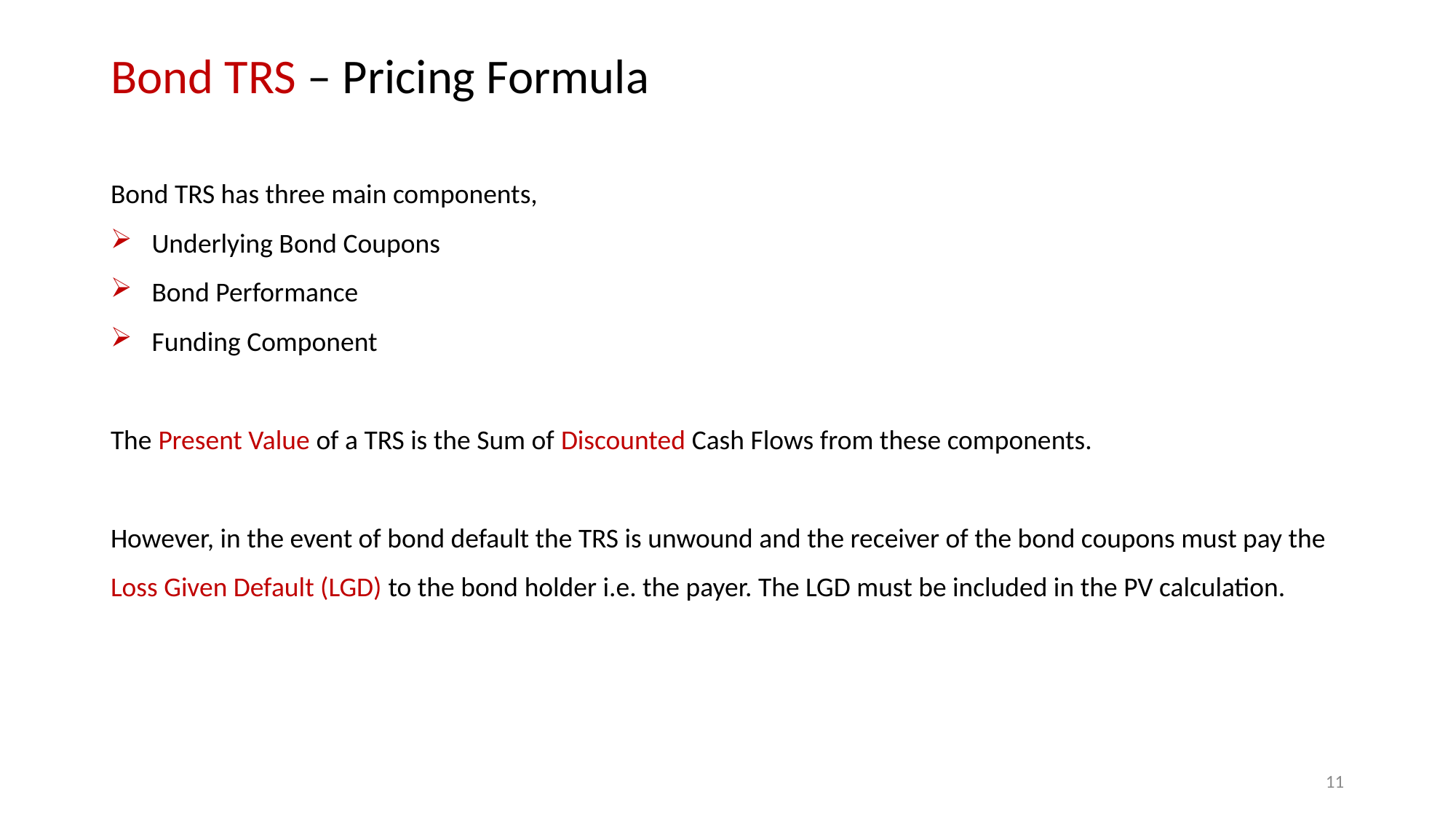

# Bond TRS – Pricing Formula
Bond TRS has three main components,
Underlying Bond Coupons
Bond Performance
Funding Component

The Present Value of a TRS is the Sum of Discounted Cash Flows from these components.

However, in the event of bond default the TRS is unwound and the receiver of the bond coupons must pay the Loss Given Default (LGD) to the bond holder i.e. the payer. The LGD must be included in the PV calculation.
11